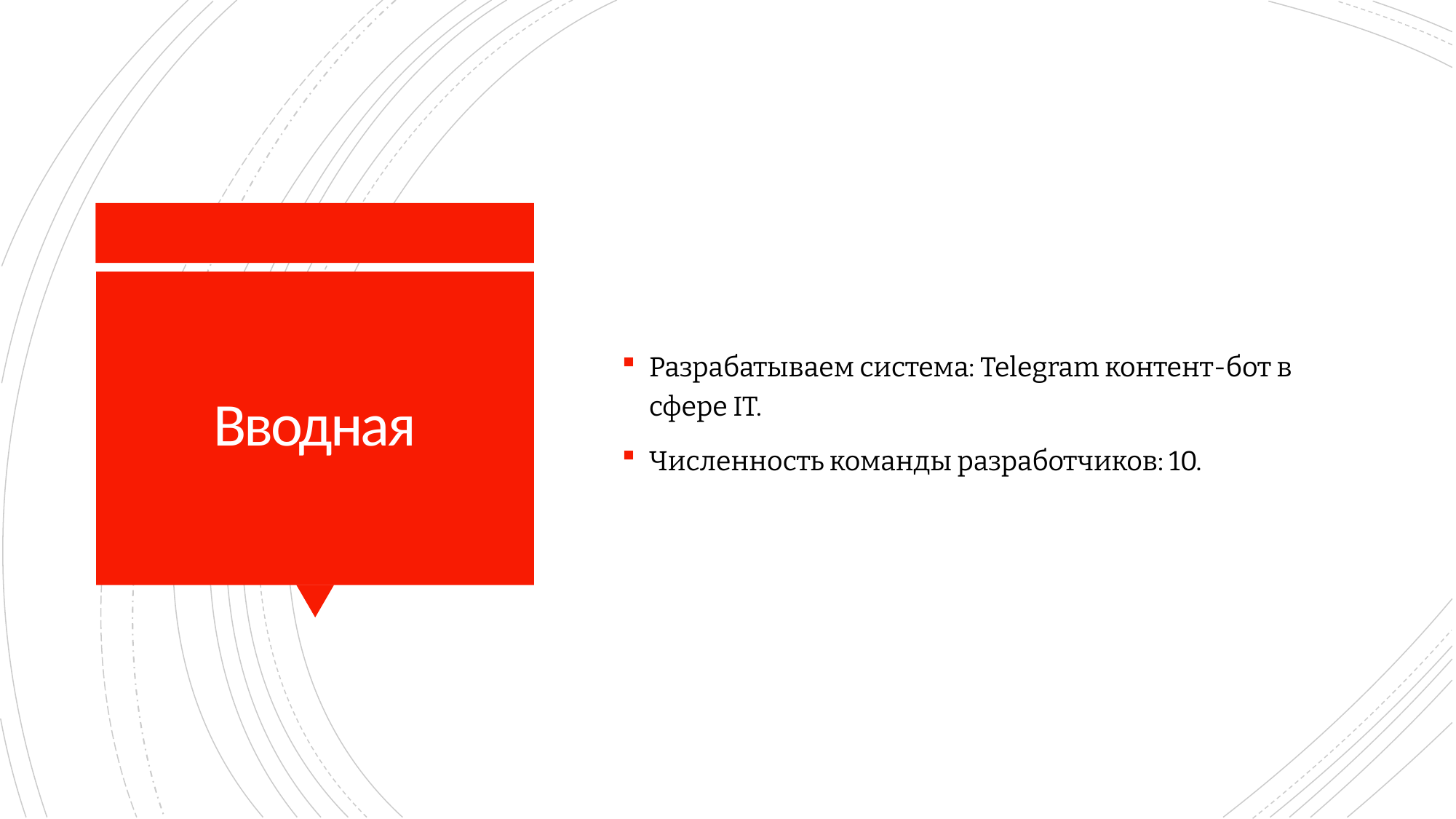

Разрабатываем система: Telegram контент-бот в сфере IT.
Численность команды разработчиков: 10.
# Вводная